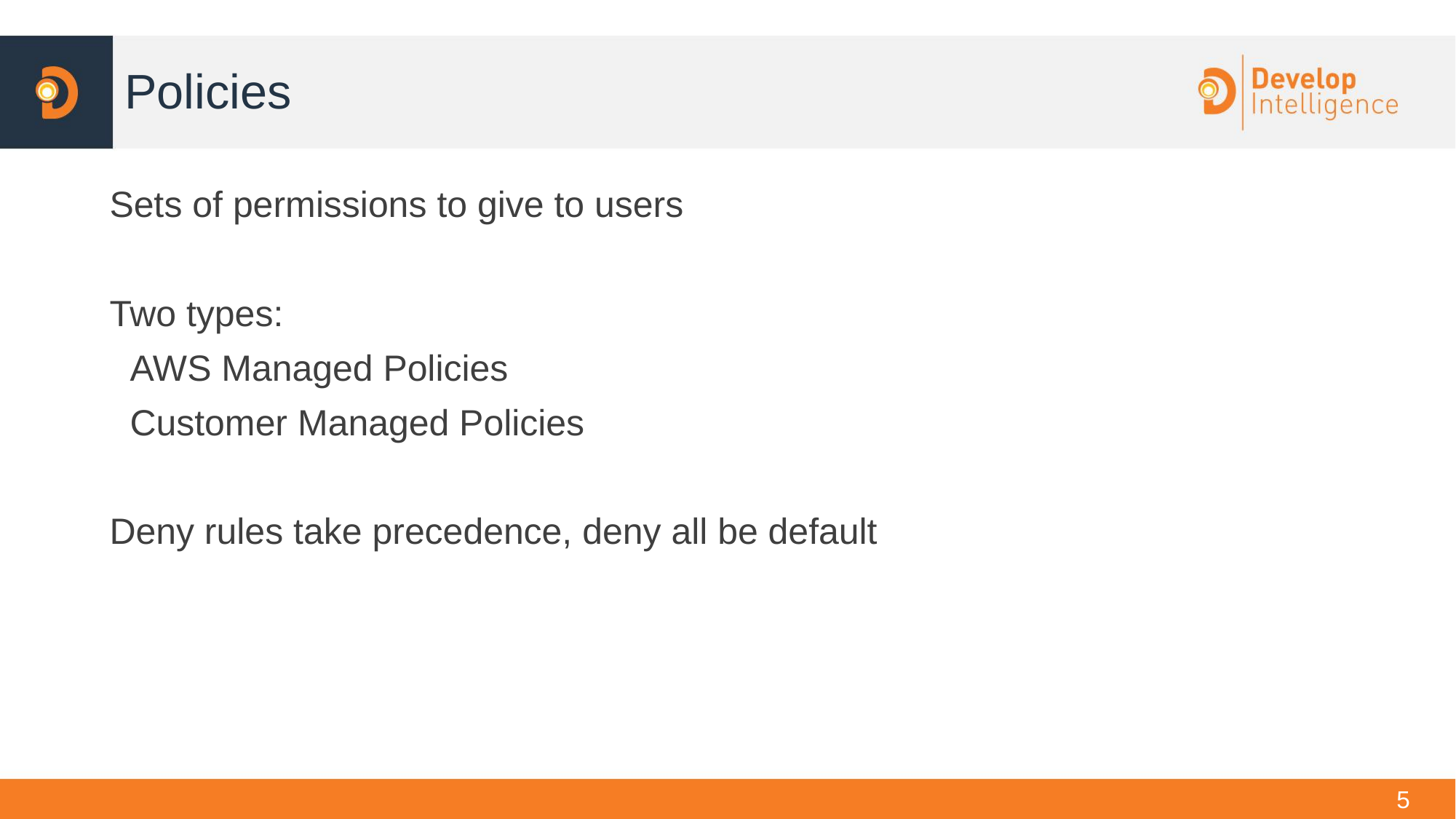

Policies
Sets of permissions to give to users

Two types:
  AWS Managed Policies
  Customer Managed Policies

Deny rules take precedence, deny all be default
5